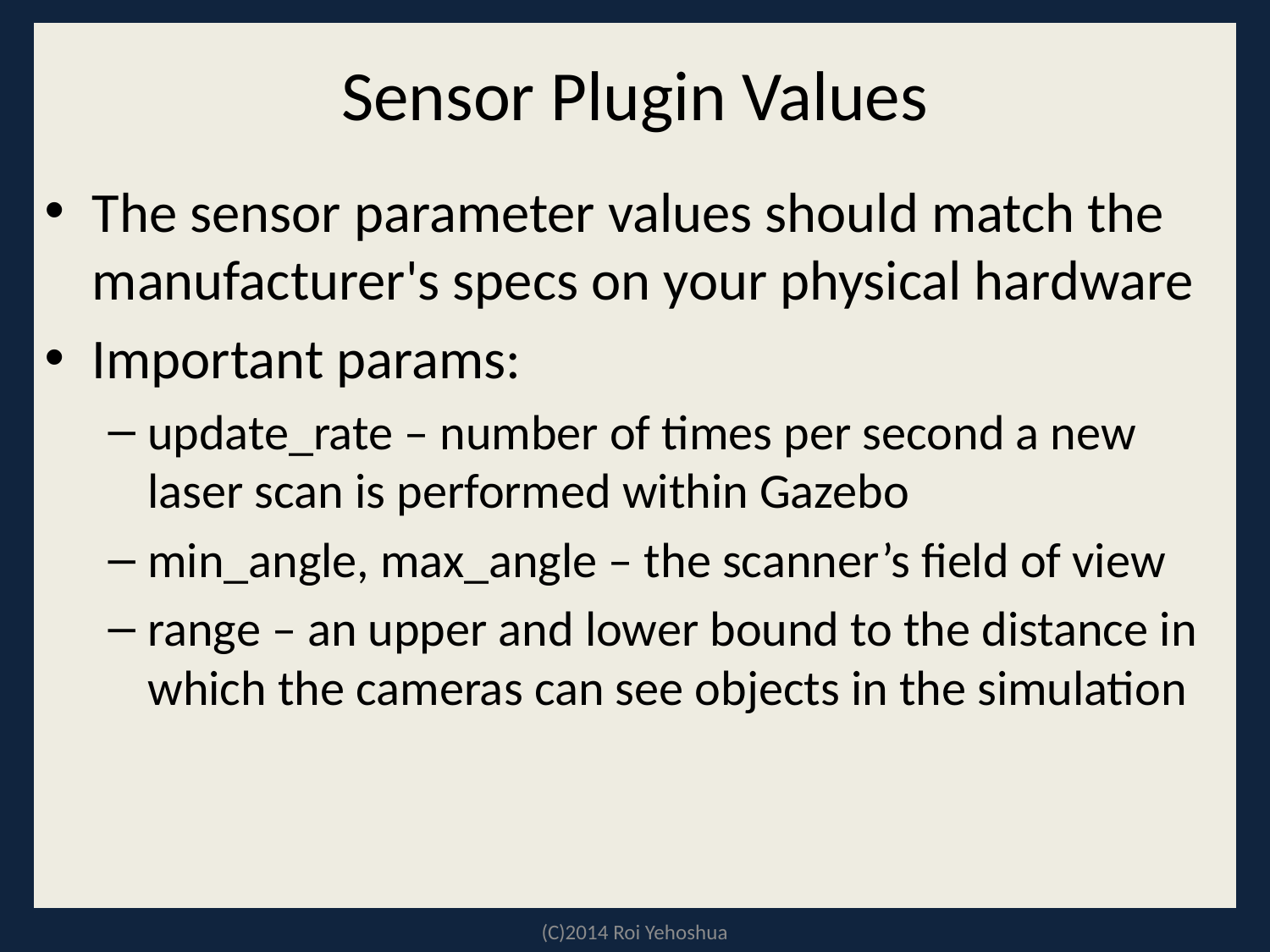

# Sensor Plugin Values
The sensor parameter values should match the manufacturer's specs on your physical hardware
Important params:
update_rate – number of times per second a new laser scan is performed within Gazebo
min_angle, max_angle – the scanner’s field of view
range – an upper and lower bound to the distance in which the cameras can see objects in the simulation

(C)2014 Roi Yehoshua